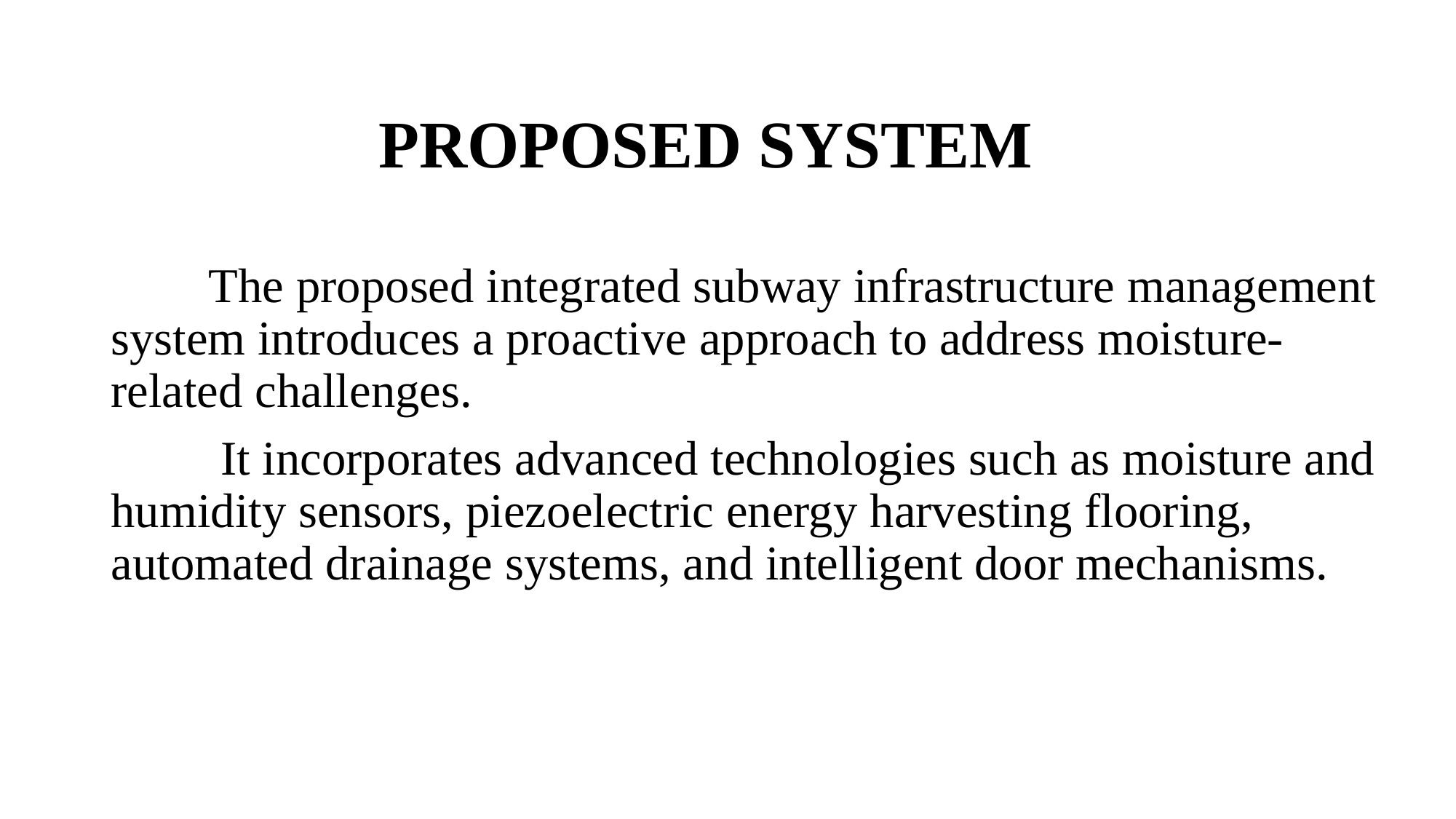

# PROPOSED SYSTEM
        The proposed integrated subway infrastructure management system introduces a proactive approach to address moisture-related challenges.
         It incorporates advanced technologies such as moisture and humidity sensors, piezoelectric energy harvesting flooring, automated drainage systems, and intelligent door mechanisms.